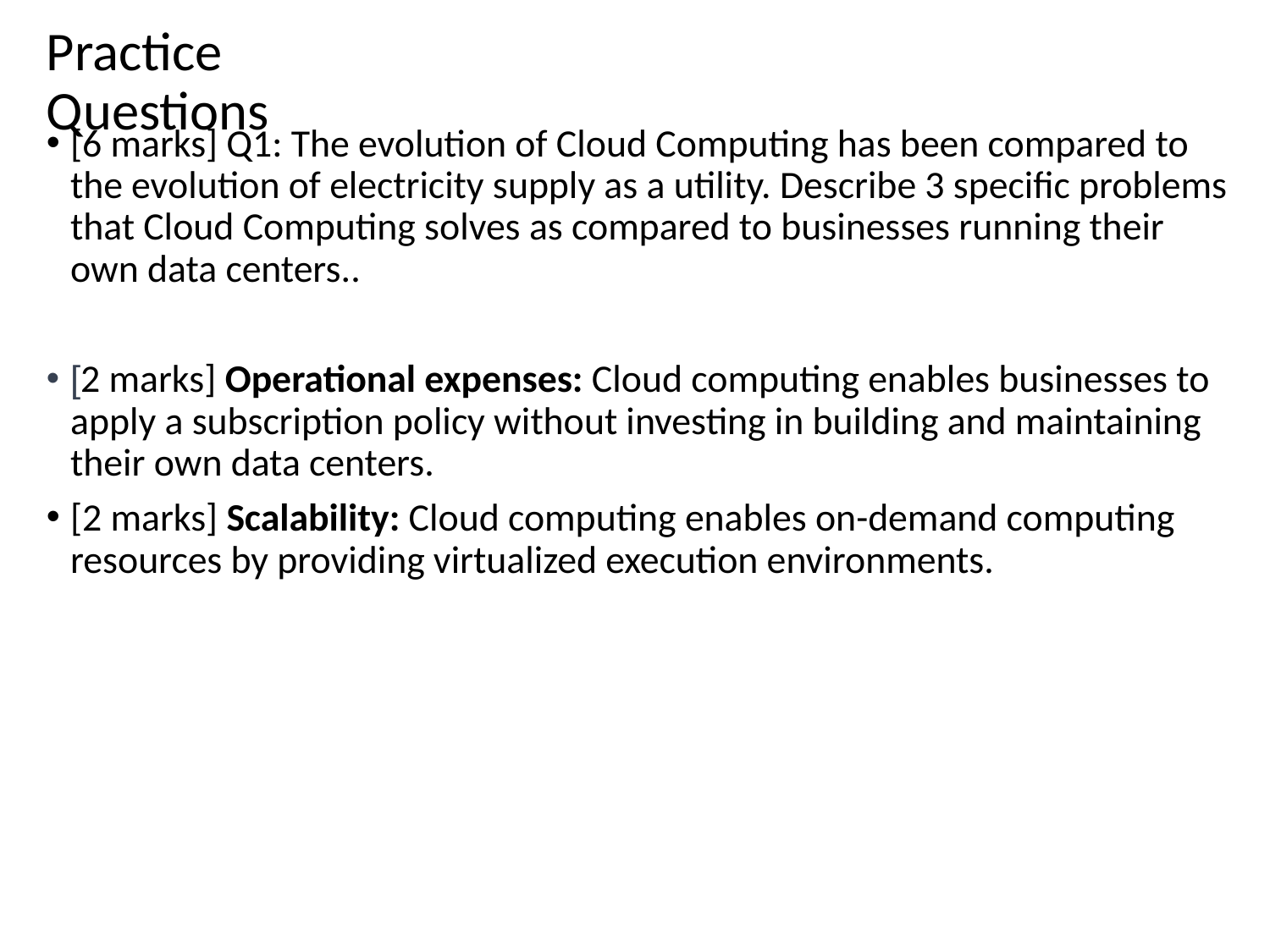

# Practice Questions
[6 marks] Q1: The evolution of Cloud Computing has been compared to the evolution of electricity supply as a utility. Describe 3 specific problems that Cloud Computing solves as compared to businesses running their own data centers..

[2 marks] Operational expenses: Cloud computing enables businesses to apply a subscription policy without investing in building and maintaining their own data centers.
[2 marks] Scalability: Cloud computing enables on-demand computing resources by providing virtualized execution environments.